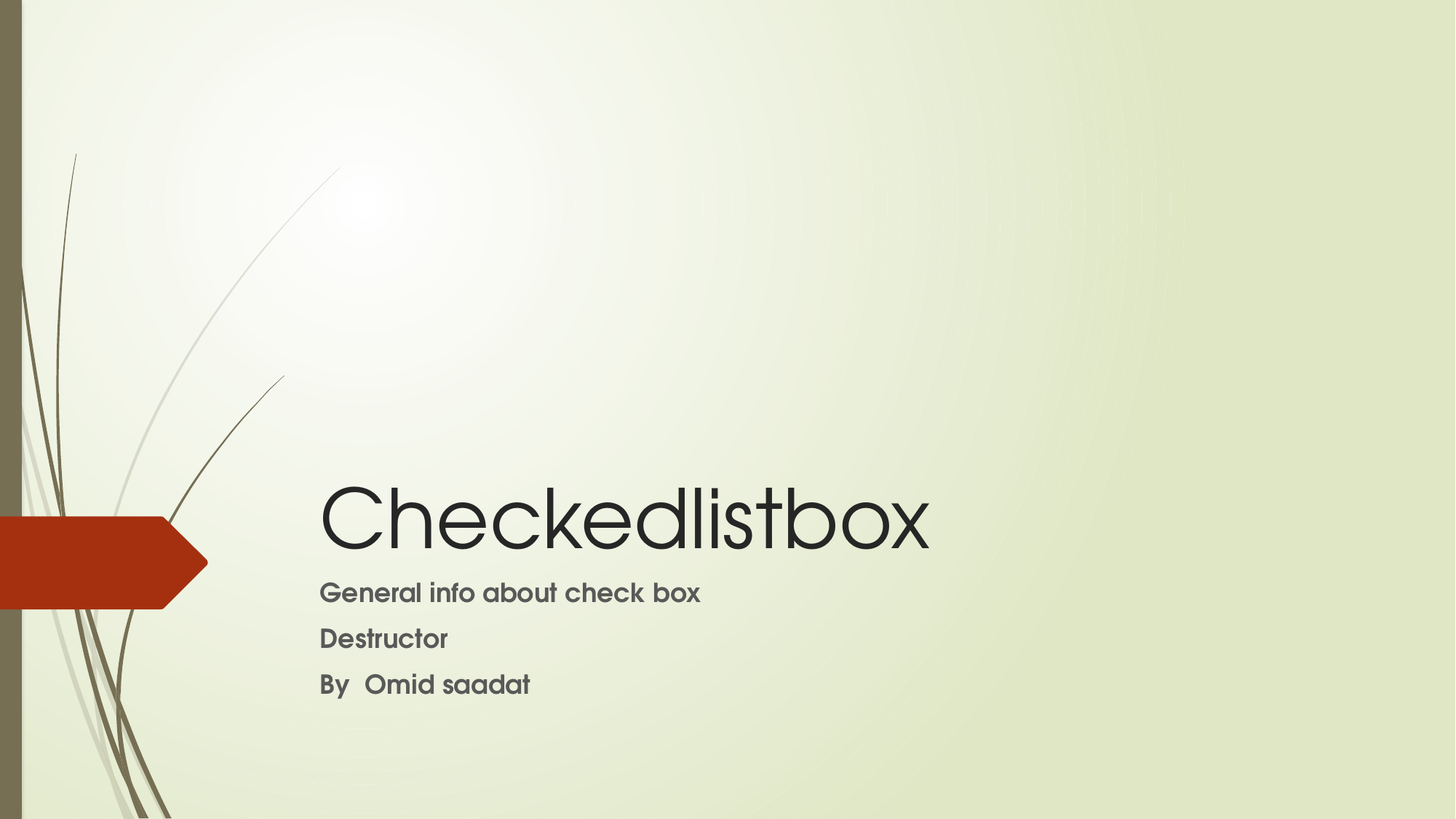

# Checkedlistbox
General info about check box
Destructor
By  Omid saadat